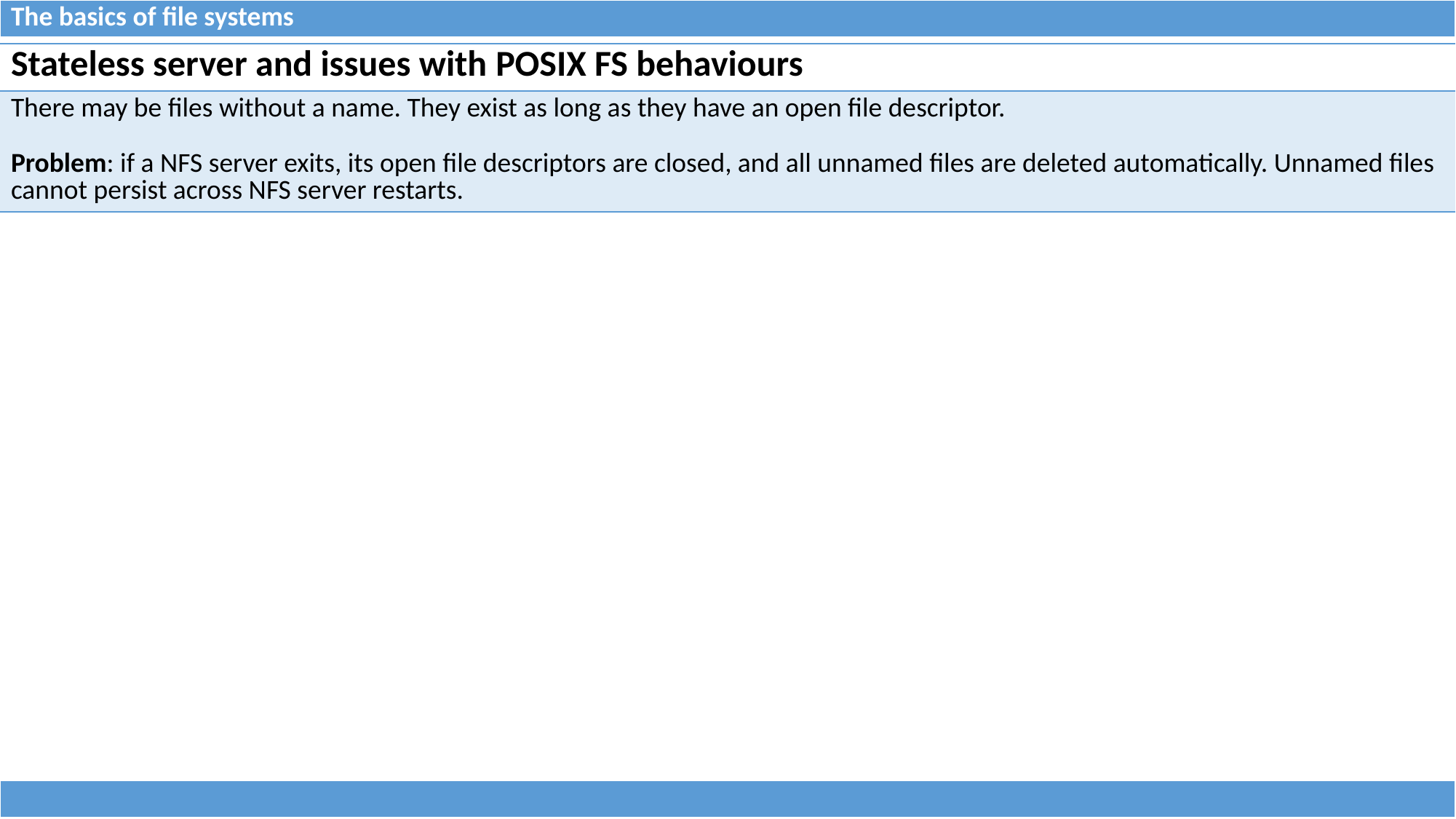

| The basics of file systems |
| --- |
| Stateless server and issues with POSIX FS behaviours |
| --- |
| There may be files without a name. They exist as long as they have an open file descriptor. Problem: if a NFS server exits, its open file descriptors are closed, and all unnamed files are deleted automatically. Unnamed files cannot persist across NFS server restarts. |
|  |
| --- |